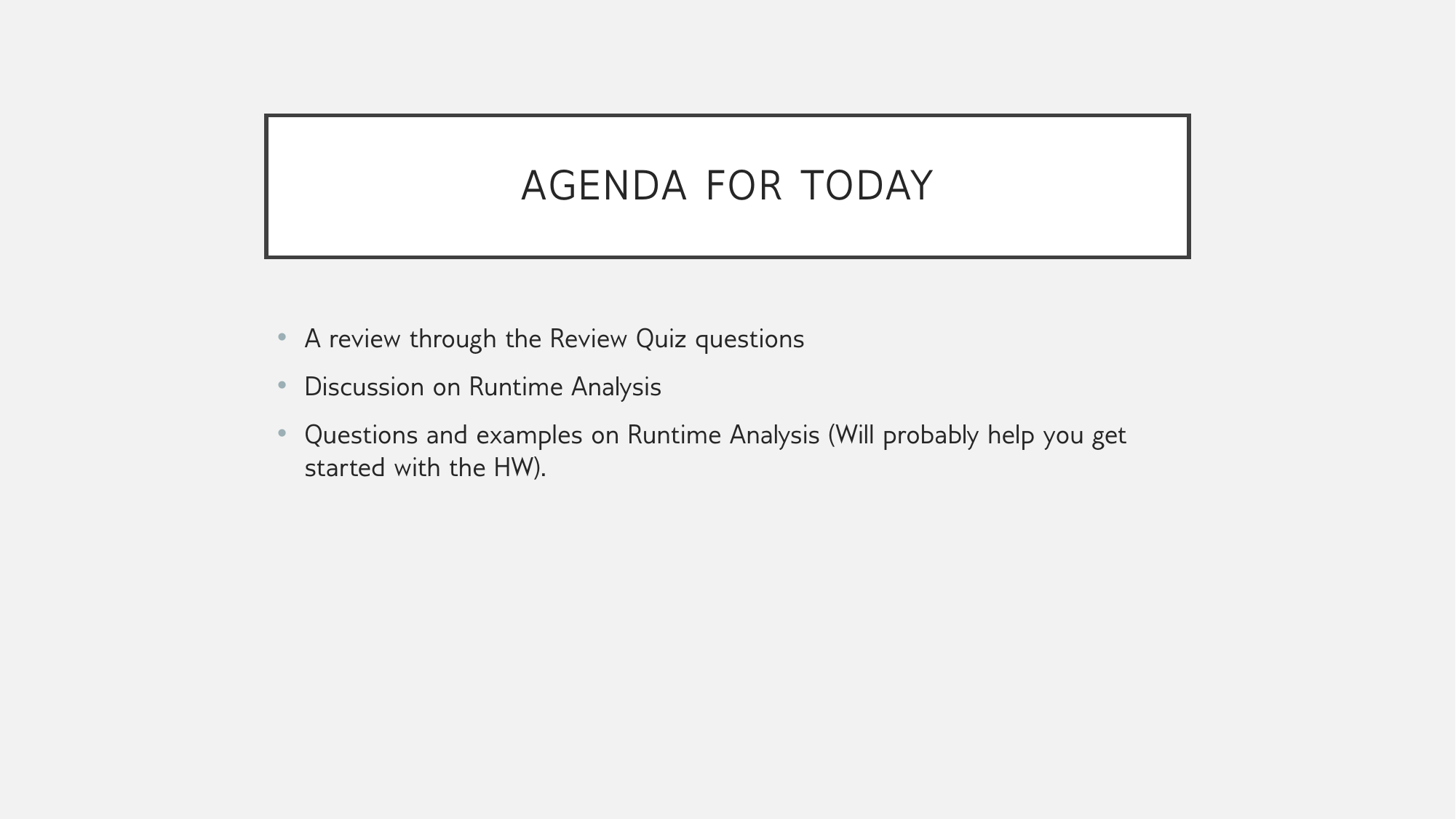

# Agenda for today
A review through the Review Quiz questions
Discussion on Runtime Analysis
Questions and examples on Runtime Analysis (Will probably help you get started with the HW).